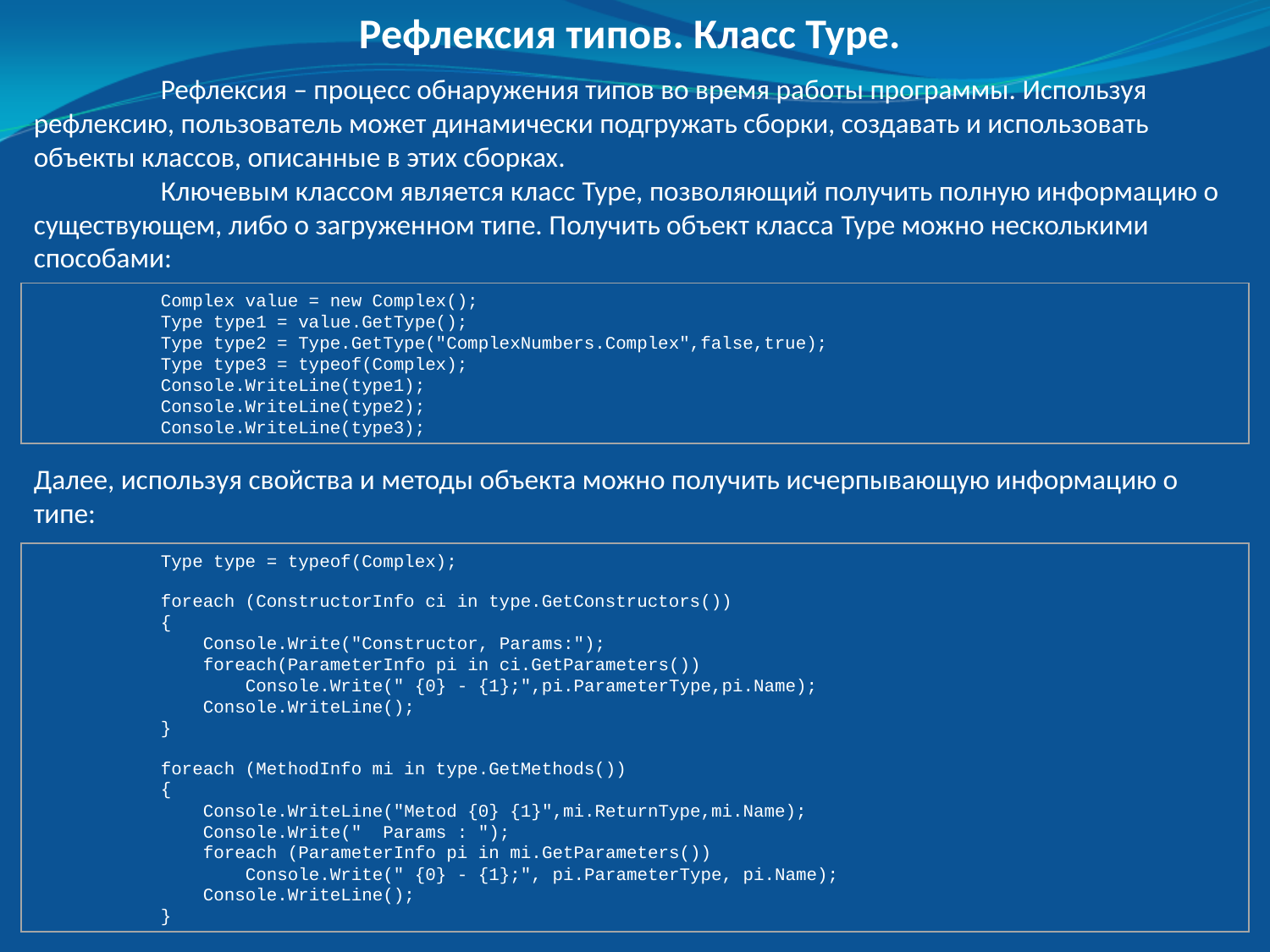

Рефлексия типов. Класс Type.
	Рефлексия – процесс обнаружения типов во время работы программы. Используя рефлексию, пользователь может динамически подгружать сборки, создавать и использовать объекты классов, описанные в этих сборках.
	Ключевым классом является класс Type, позволяющий получить полную информацию о существующем, либо о загруженном типе. Получить объект класса Type можно несколькими способами:
            Complex value = new Complex();
            Type type1 = value.GetType();
            Type type2 = Type.GetType("ComplexNumbers.Complex",false,true);
            Type type3 = typeof(Complex);
            Console.WriteLine(type1);
            Console.WriteLine(type2);
            Console.WriteLine(type3);
Далее, используя свойства и методы объекта можно получить исчерпывающую информацию о типе:
            Type type = typeof(Complex);

            foreach (ConstructorInfo ci in type.GetConstructors())
            {
                Console.Write("Constructor, Params:");
                foreach(ParameterInfo pi in ci.GetParameters())
                    Console.Write(" {0} - {1};",pi.ParameterType,pi.Name);
                Console.WriteLine();
            }

            foreach (MethodInfo mi in type.GetMethods())
            {
                Console.WriteLine("Metod {0} {1}",mi.ReturnType,mi.Name);
                Console.Write("  Params : ");
                foreach (ParameterInfo pi in mi.GetParameters())
                    Console.Write(" {0} - {1};", pi.ParameterType, pi.Name);
                Console.WriteLine();
            }